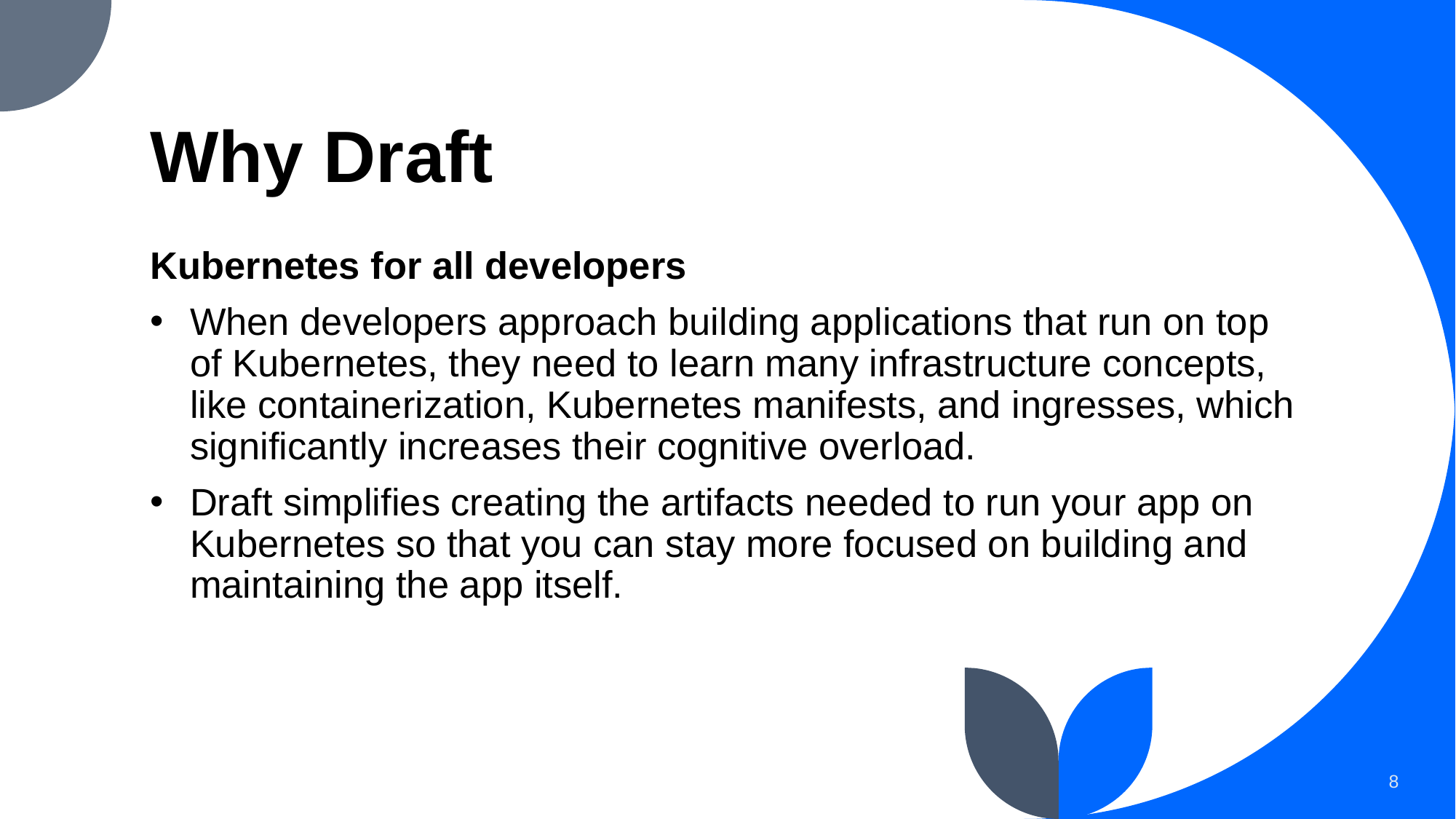

# Why Draft
Kubernetes for all developers
When developers approach building applications that run on top of Kubernetes, they need to learn many infrastructure concepts, like containerization, Kubernetes manifests, and ingresses, which significantly increases their cognitive overload.
Draft simplifies creating the artifacts needed to run your app on Kubernetes so that you can stay more focused on building and maintaining the app itself.

8